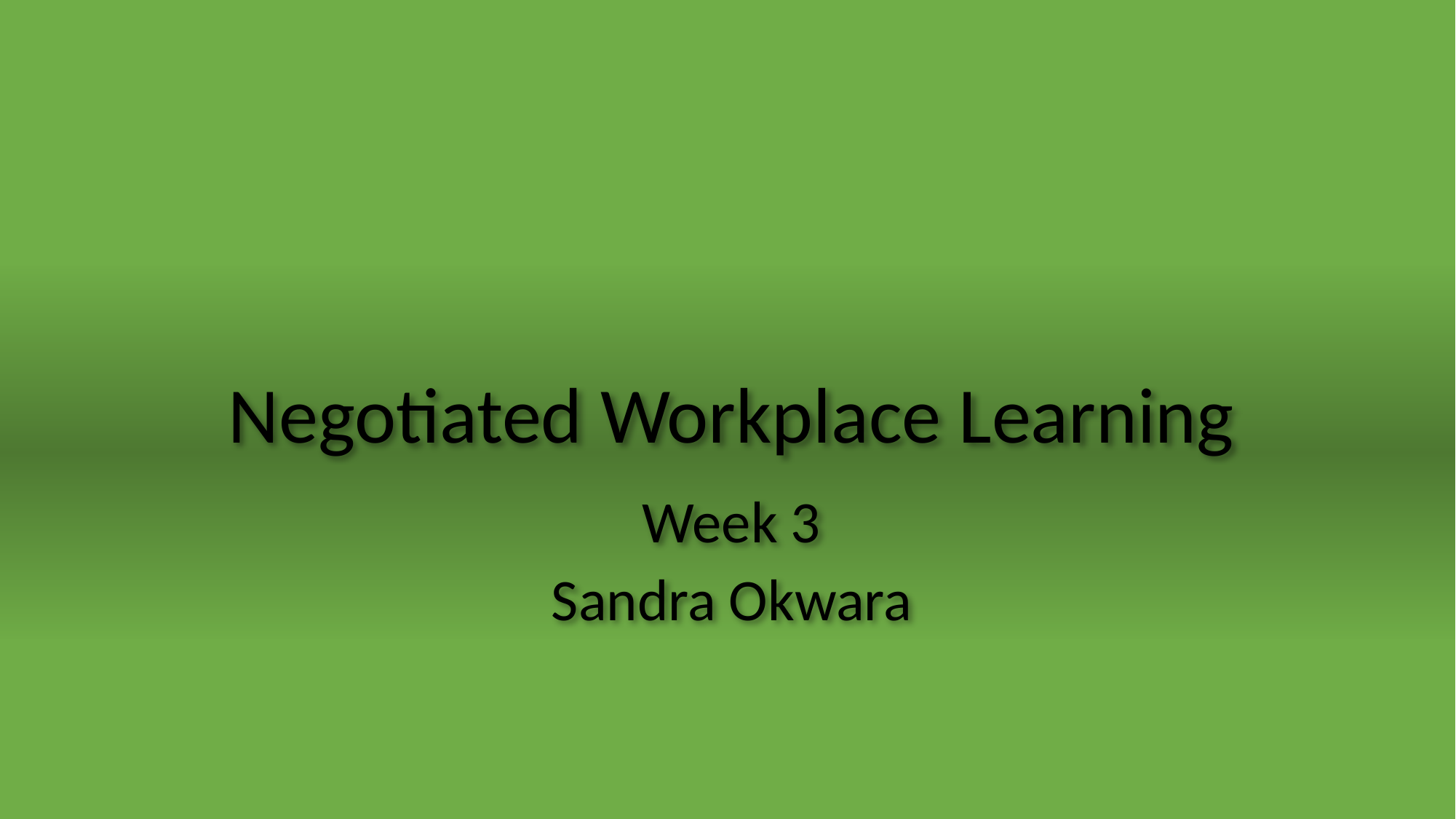

# Negotiated Workplace Learning

Week 3
Sandra Okwara